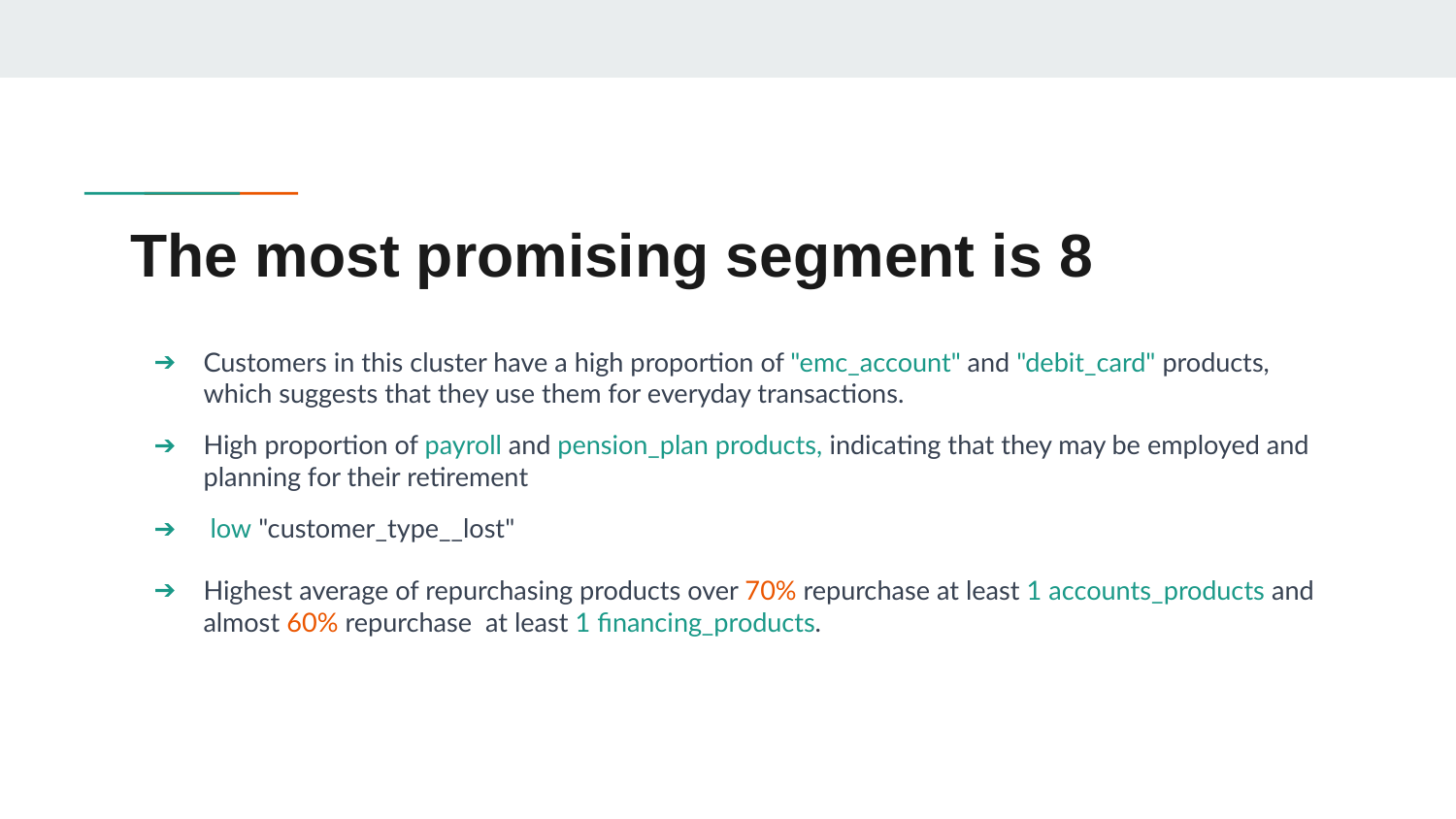

# The most promising segment is 8
Customers in this cluster have a high proportion of "emc_account" and "debit_card" products, which suggests that they use them for everyday transactions.
High proportion of payroll and pension_plan products, indicating that they may be employed and planning for their retirement
 low "customer_type__lost"
Highest average of repurchasing products over 70% repurchase at least 1 accounts_products and almost 60% repurchase  at least 1 financing_products.